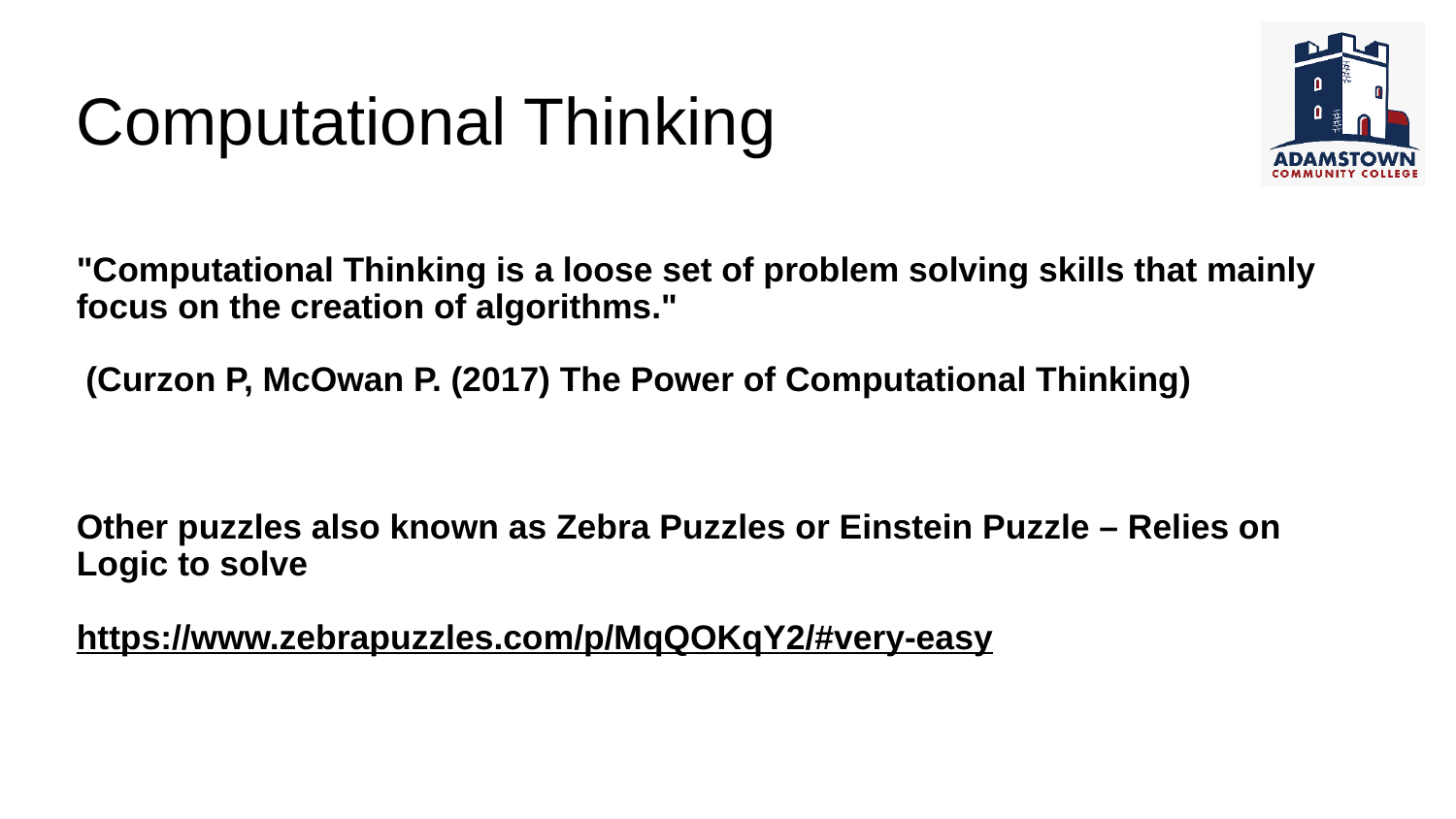

# Computational Thinking
"Computational Thinking is a loose set of problem solving skills that mainly focus on the creation of algorithms."
 (Curzon P, McOwan P. (2017) The Power of Computational Thinking)

Other puzzles also known as Zebra Puzzles or Einstein Puzzle – Relies on Logic to solve
https://www.zebrapuzzles.com/p/MqQOKqY2/#very-easy